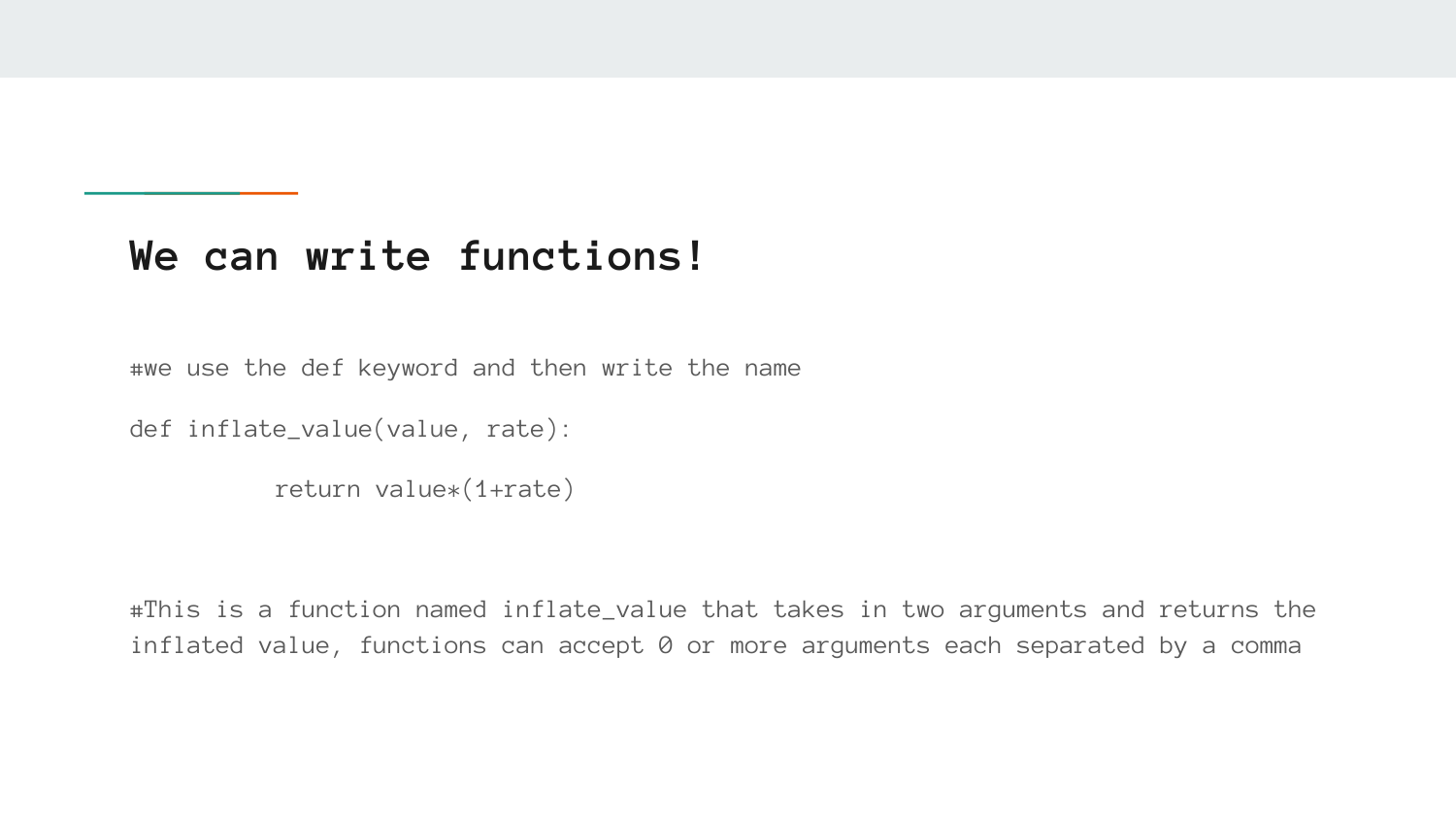

# We can write functions!
#we use the def keyword and then write the name
def inflate_value(value, rate):
	return value*(1+rate)

#This is a function named inflate_value that takes in two arguments and returns the inflated value, functions can accept 0 or more arguments each separated by a comma